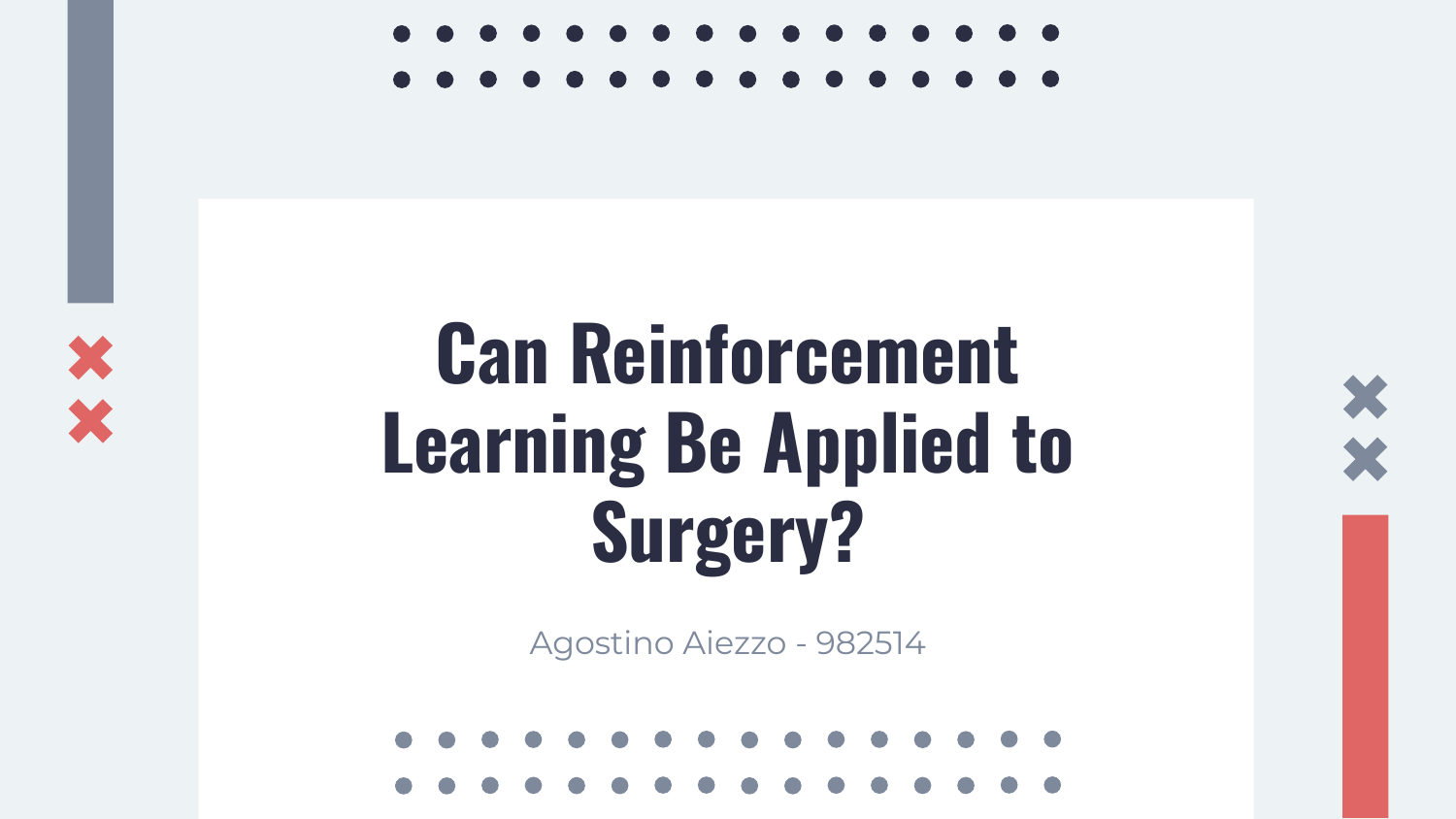

# Can Reinforcement Learning Be Applied to Surgery?
Agostino Aiezzo - 982514